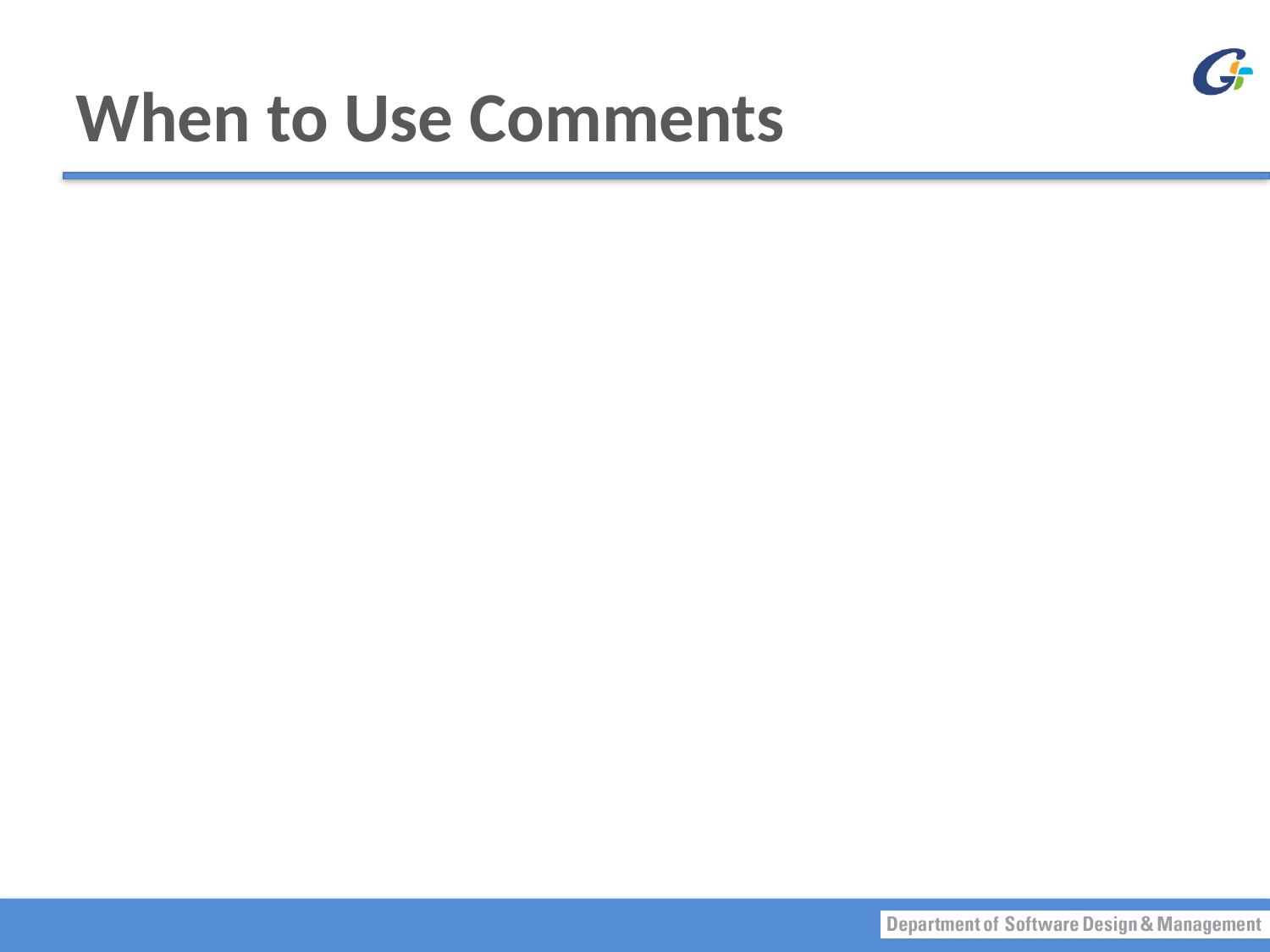

# When to Use Comments
Begin each program file with an explanatory comment
What the program does
The name of the author
Contact information for the author
Date of the last modification.
Provide only those comments which the expected reader of the program file will need in order to understand it.